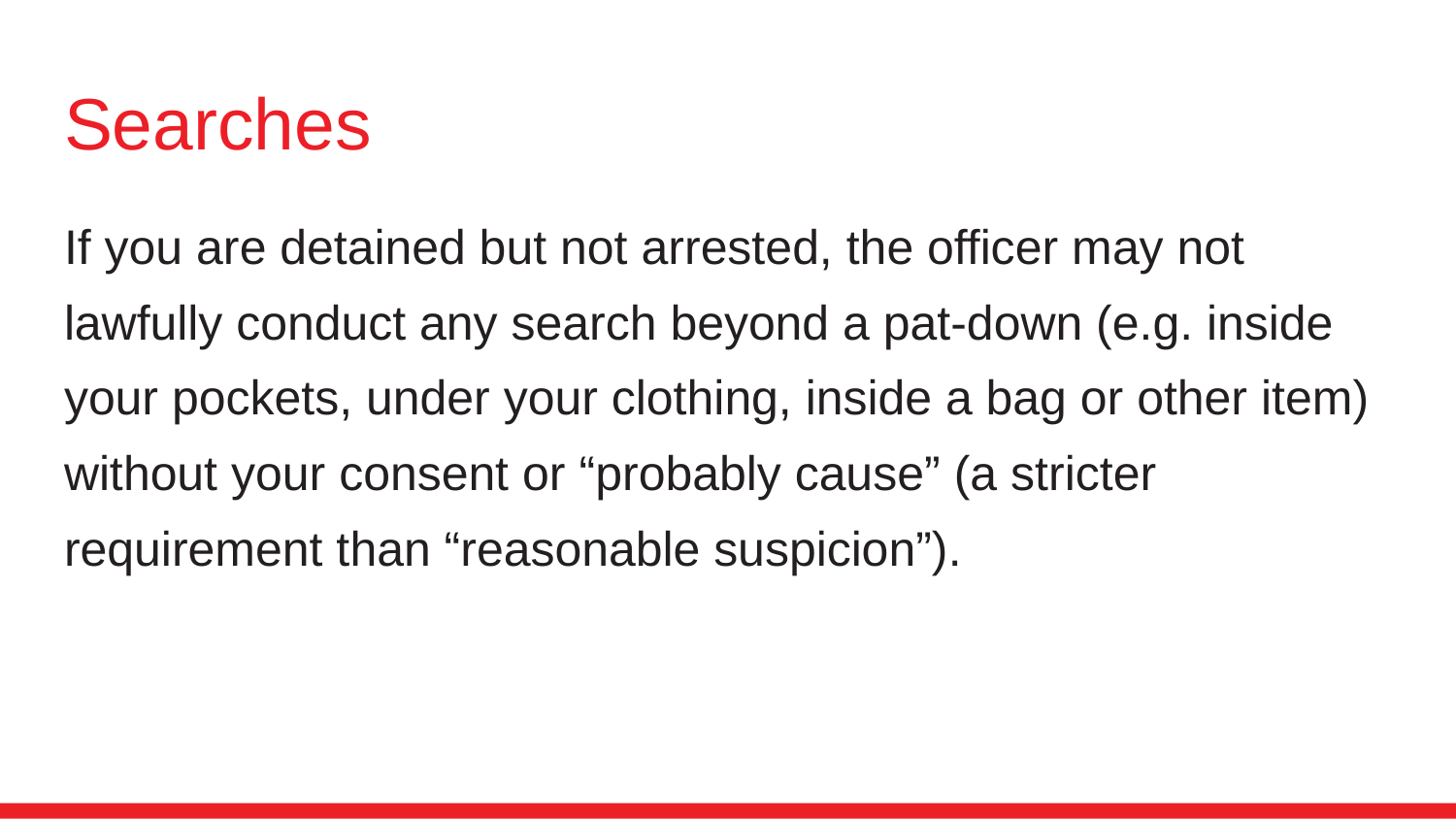

# Searches
If you are detained but not arrested, the officer may not lawfully conduct any search beyond a pat-down (e.g. inside your pockets, under your clothing, inside a bag or other item) without your consent or “probably cause” (a stricter requirement than “reasonable suspicion”).